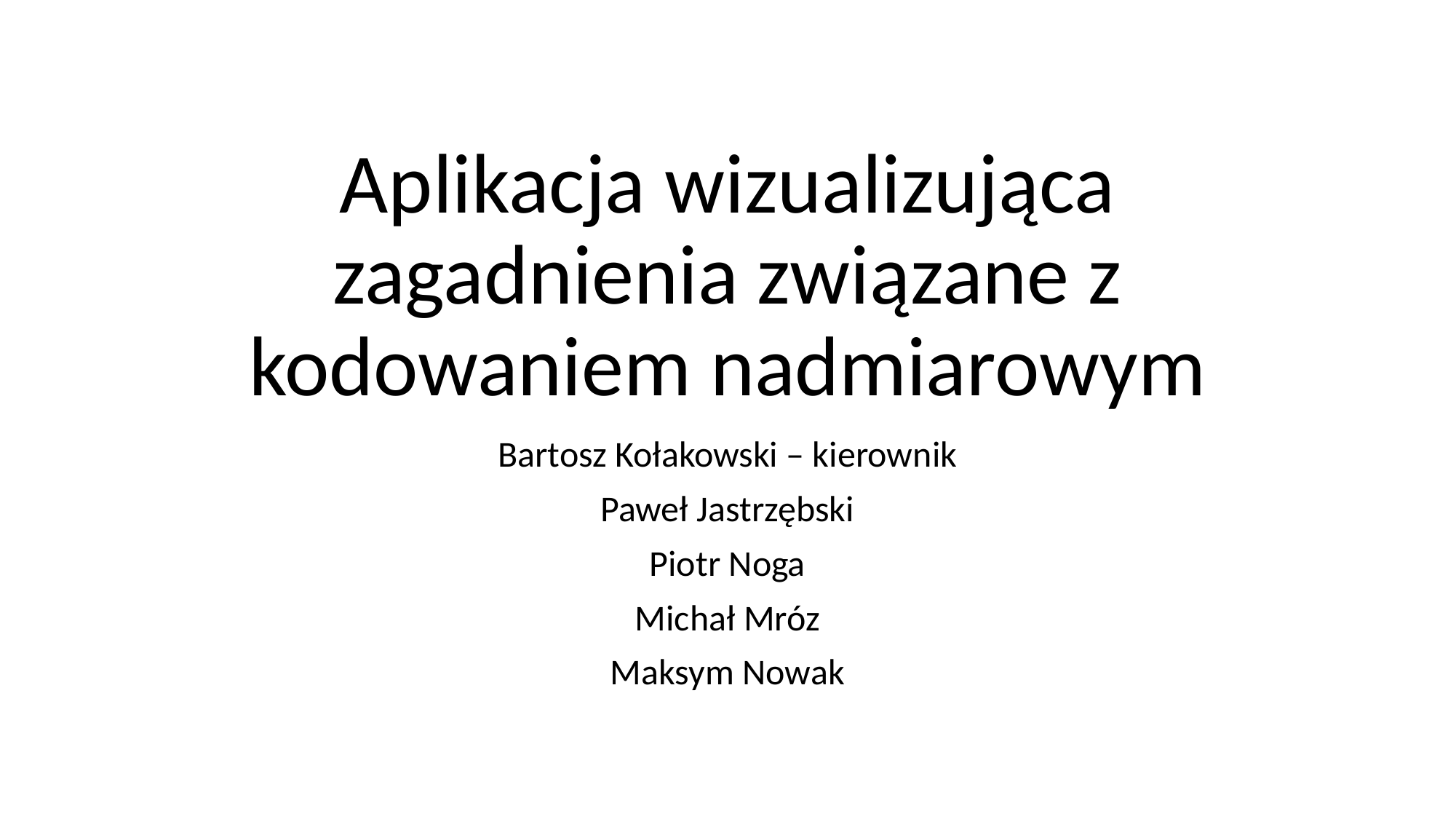

# Aplikacja wizualizująca zagadnienia związane z kodowaniem nadmiarowym
Bartosz Kołakowski – kierownik
Paweł Jastrzębski
Piotr Noga
Michał Mróz
Maksym Nowak